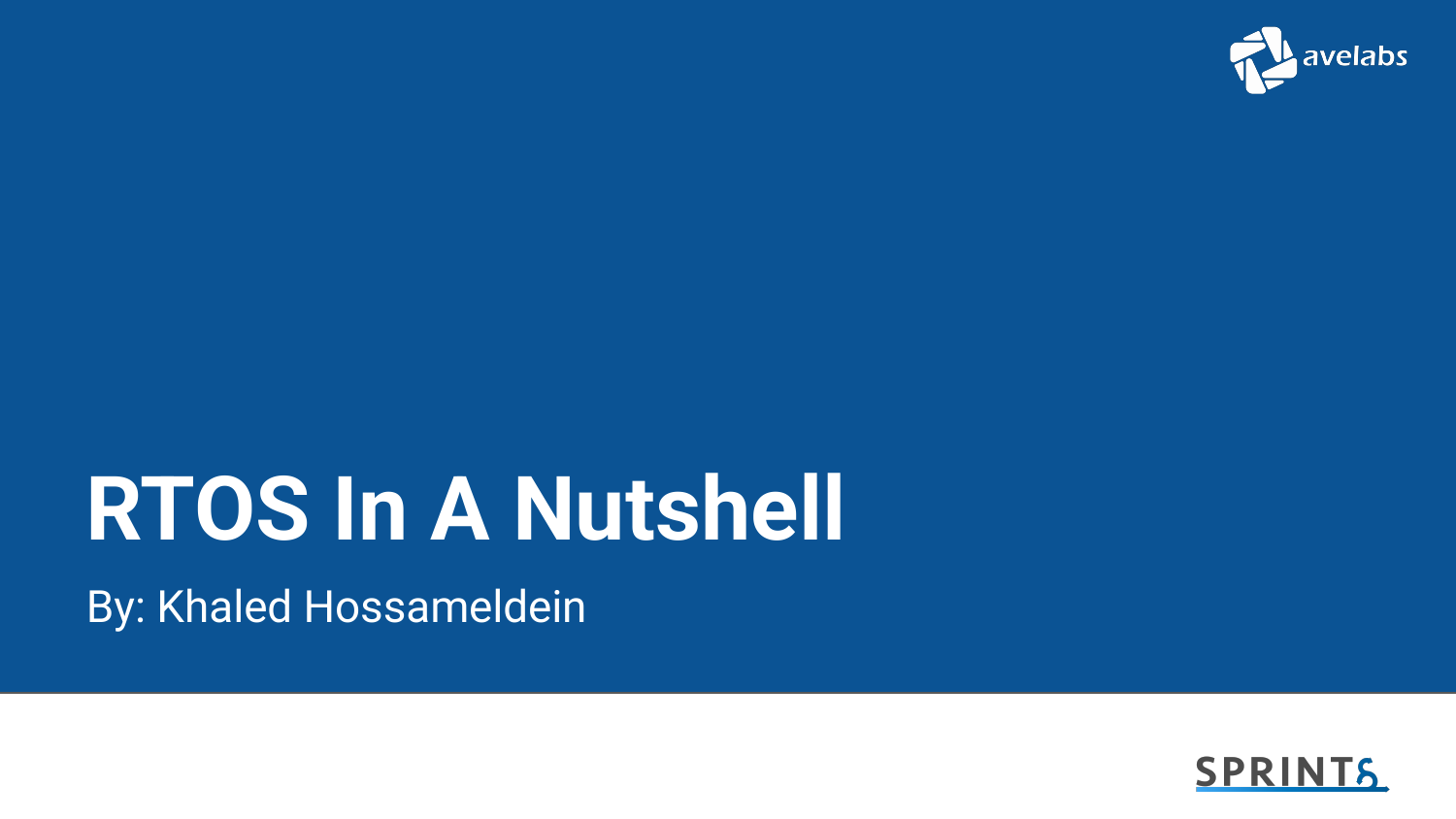

# RTOS In A Nutshell
By: Khaled Hossameldein